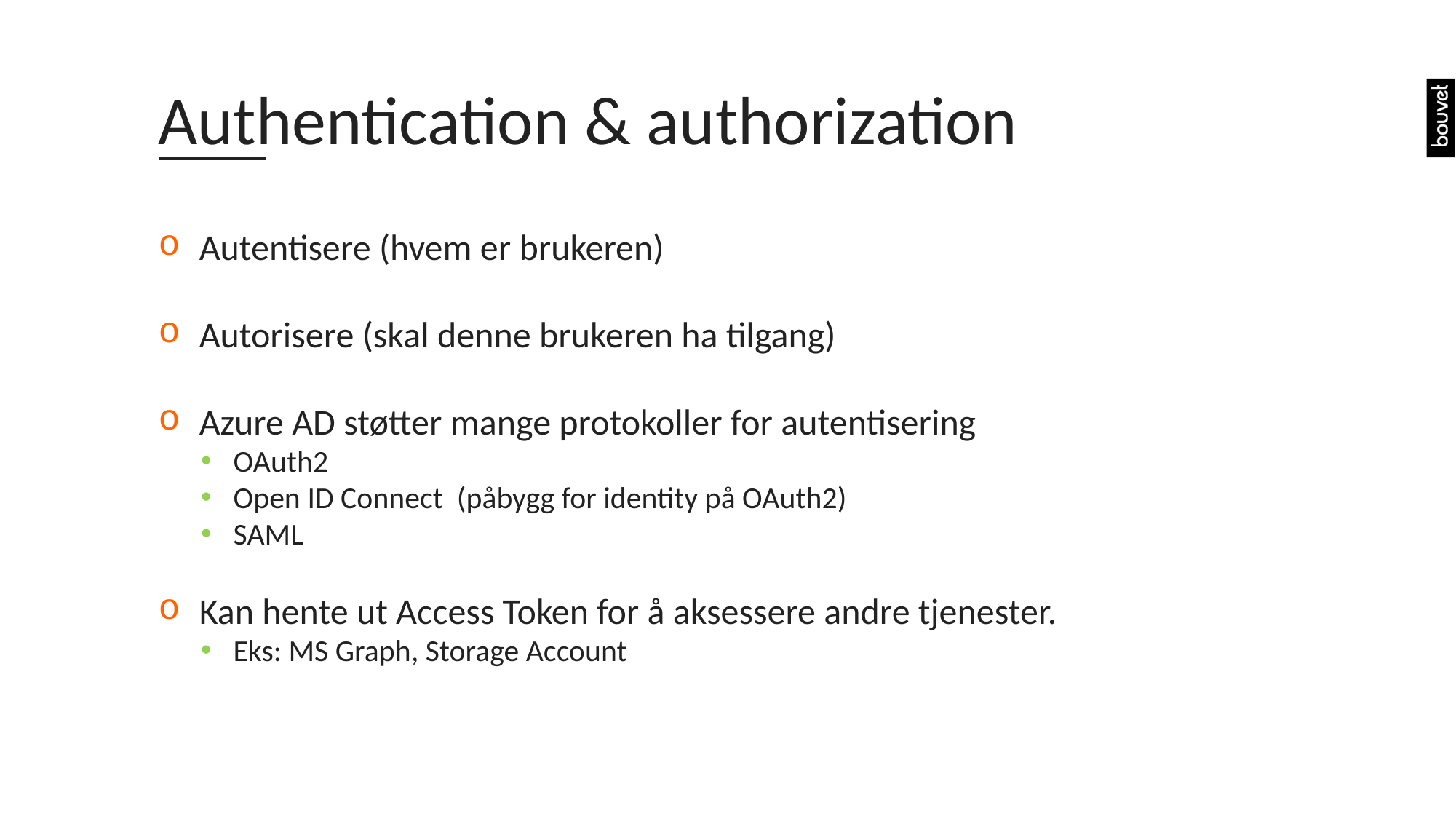

# Authentication & authorization
Autentisere (hvem er brukeren)

Autorisere (skal denne brukeren ha tilgang)

Azure AD støtter mange protokoller for autentisering
OAuth2
Open ID Connect  (påbygg for identity på OAuth2)
SAML

Kan hente ut Access Token for å aksessere andre tjenester.
Eks: MS Graph, Storage Account